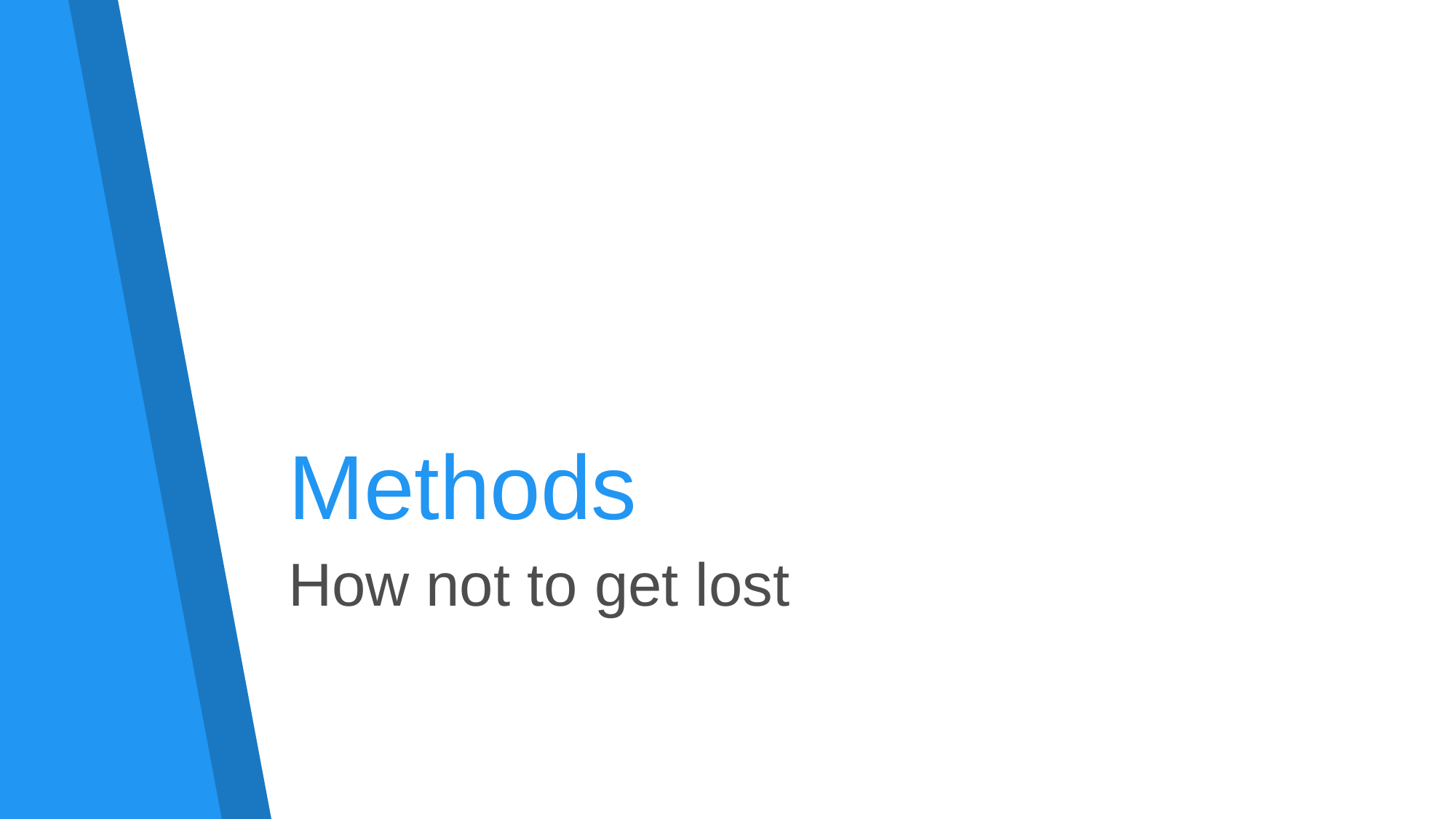

# Methods
How not to get lost